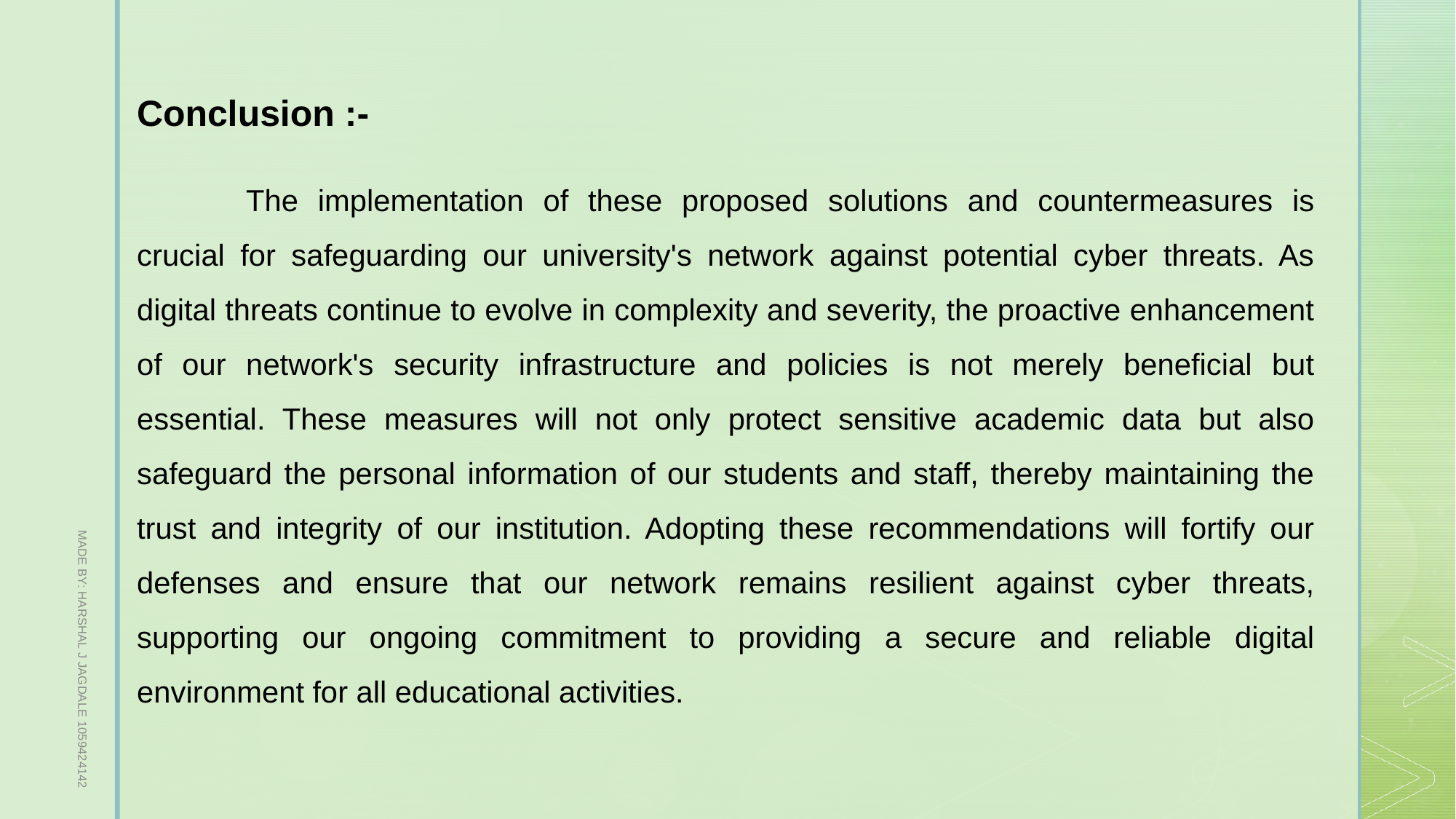

Conclusion :-

	The implementation of these proposed solutions and countermeasures is crucial for safeguarding our university's network against potential cyber threats. As digital threats continue to evolve in complexity and severity, the proactive enhancement of our network's security infrastructure and policies is not merely beneficial but essential. These measures will not only protect sensitive academic data but also safeguard the personal information of our students and staff, thereby maintaining the trust and integrity of our institution. Adopting these recommendations will fortify our defenses and ensure that our network remains resilient against cyber threats, supporting our ongoing commitment to providing a secure and reliable digital environment for all educational activities.
MADE BY: HARSHAL J JAGDALE 1059424142